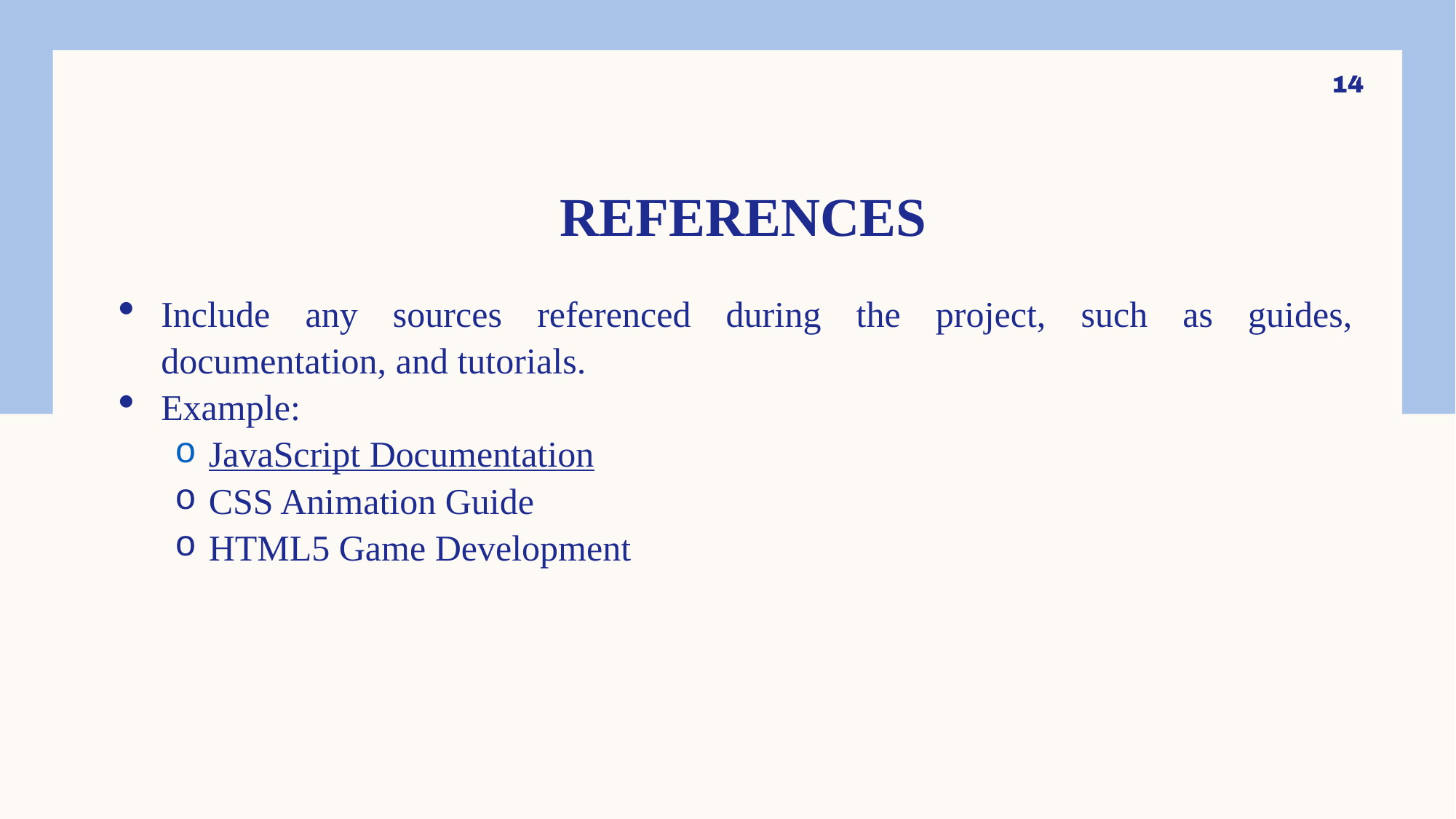

14
# References
Include any sources referenced during the project, such as guides, documentation, and tutorials.
Example:
JavaScript Documentation
CSS Animation Guide
HTML5 Game Development